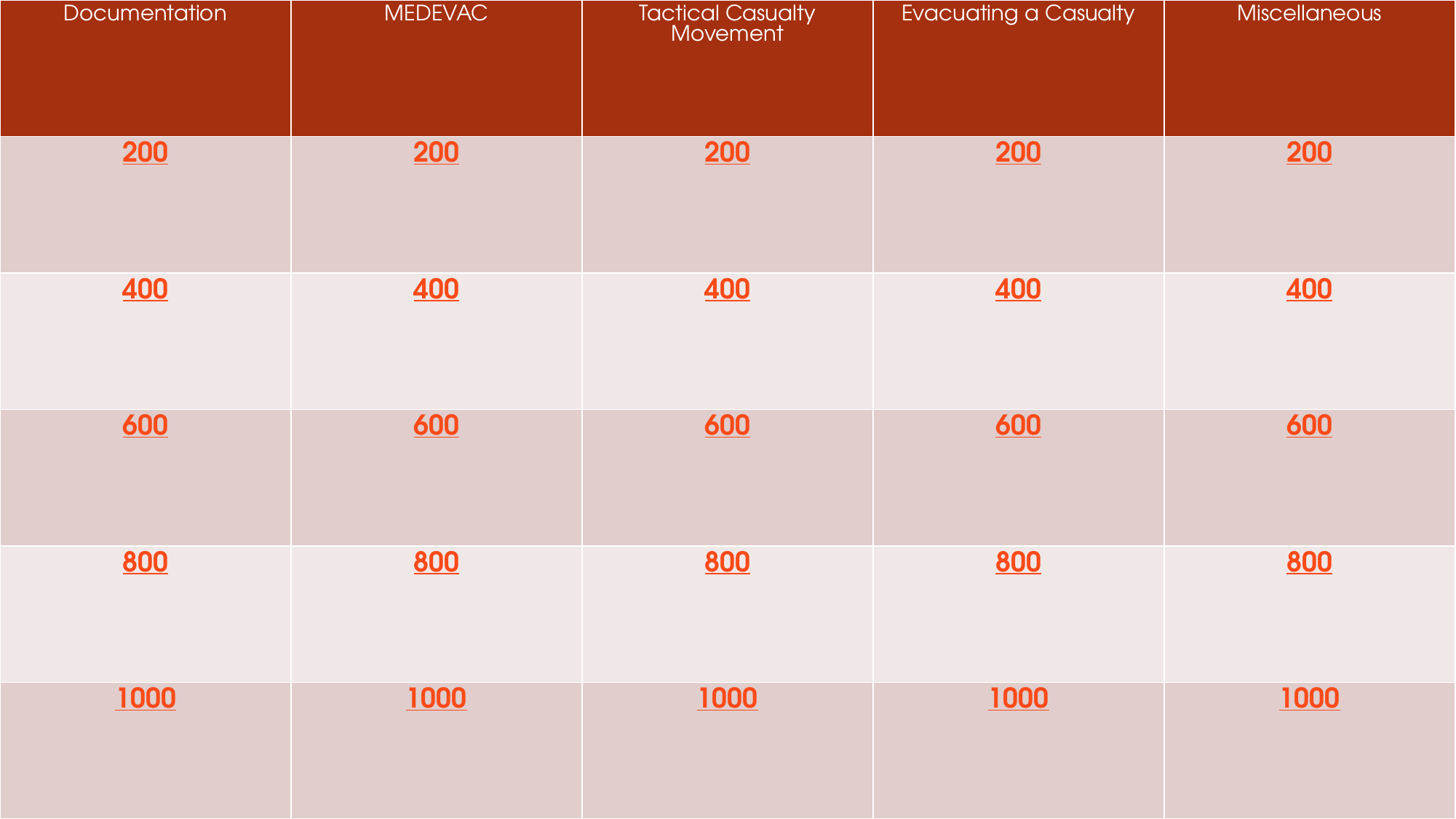

| Documentation | MEDEVAC | Tactical Casualty Movement | Evacuating a Casualty | Miscellaneous |
| --- | --- | --- | --- | --- |
| 200 | 200 | 200 | 200 | 200 |
| 400 | 400 | 400 | 400 | 400 |
| 600 | 600 | 600 | 600 | 600 |
| 800 | 800 | 800 | 800 | 800 |
| 1000 | 1000 | 1000 | 1000 | 1000 |